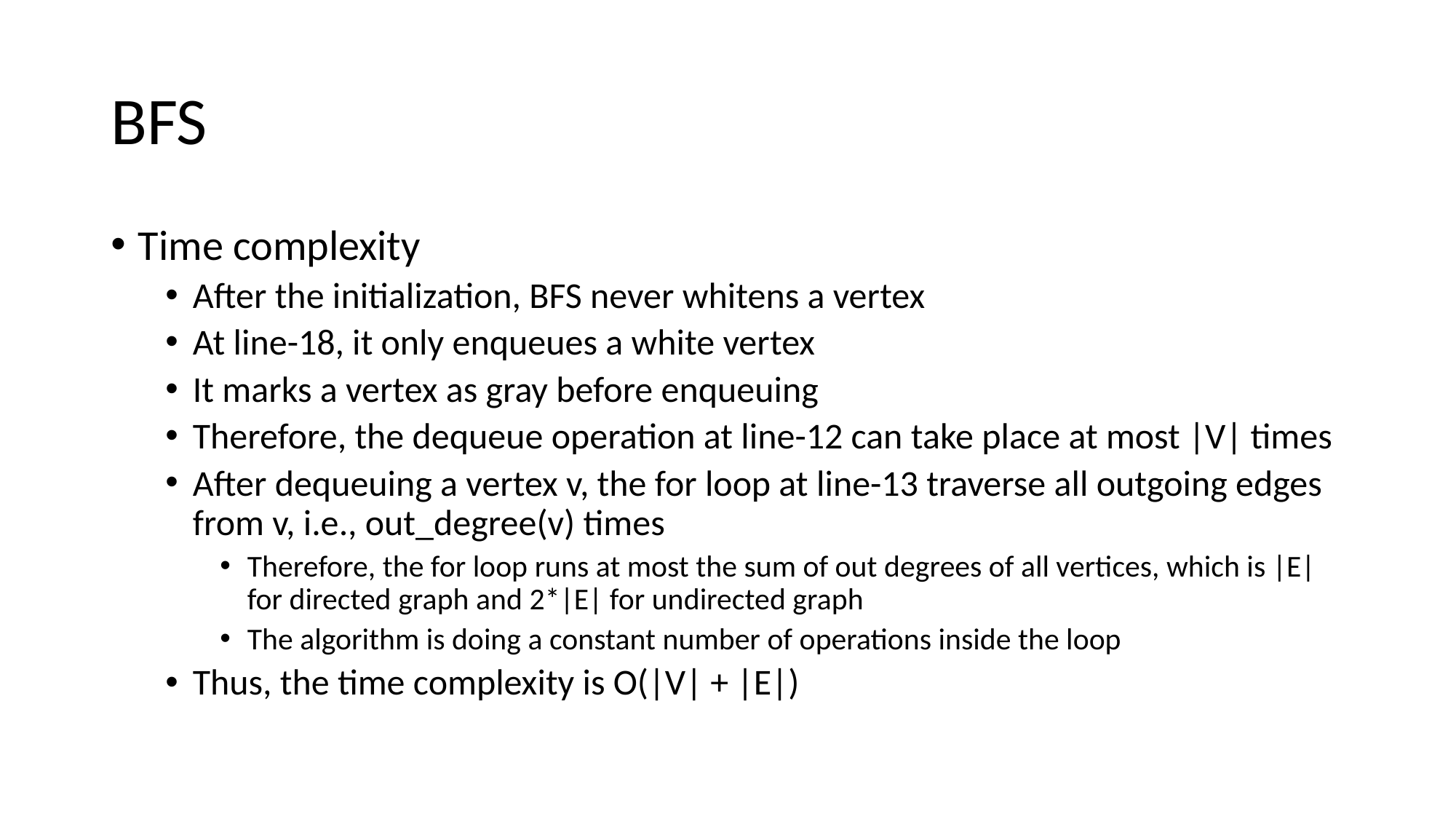

# BFS
Time complexity
After the initialization, BFS never whitens a vertex
At line-18, it only enqueues a white vertex
It marks a vertex as gray before enqueuing
Therefore, the dequeue operation at line-12 can take place at most |V| times
After dequeuing a vertex v, the for loop at line-13 traverse all outgoing edges from v, i.e., out_degree(v) times
Therefore, the for loop runs at most the sum of out degrees of all vertices, which is |E| for directed graph and 2*|E| for undirected graph
The algorithm is doing a constant number of operations inside the loop
Thus, the time complexity is O(|V| + |E|)